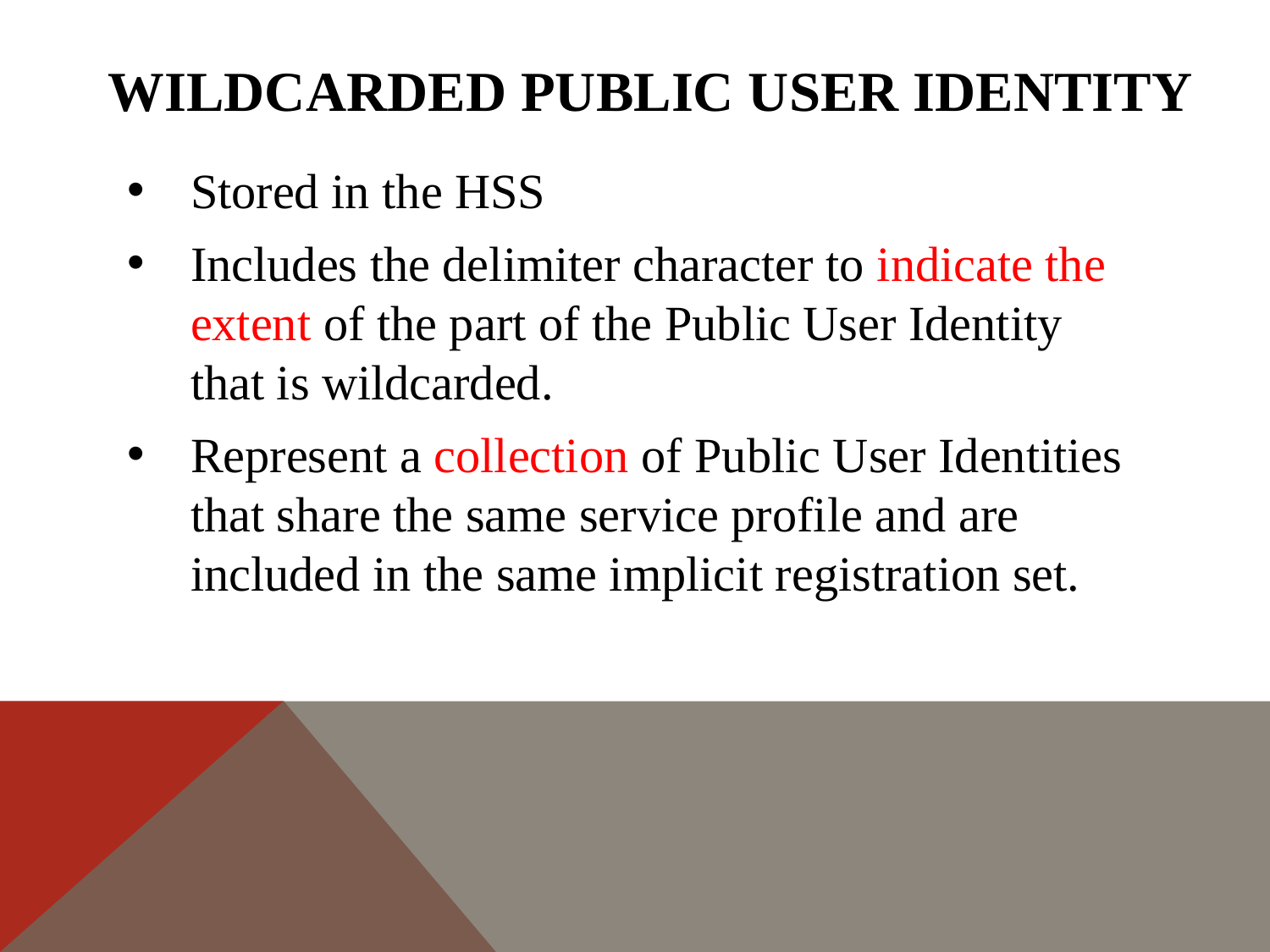

# Wildcarded public user identity
Stored in the HSS
Includes the delimiter character to indicate the extent of the part of the Public User Identity that is wildcarded.
Represent a collection of Public User Identities that share the same service profile and are included in the same implicit registration set.